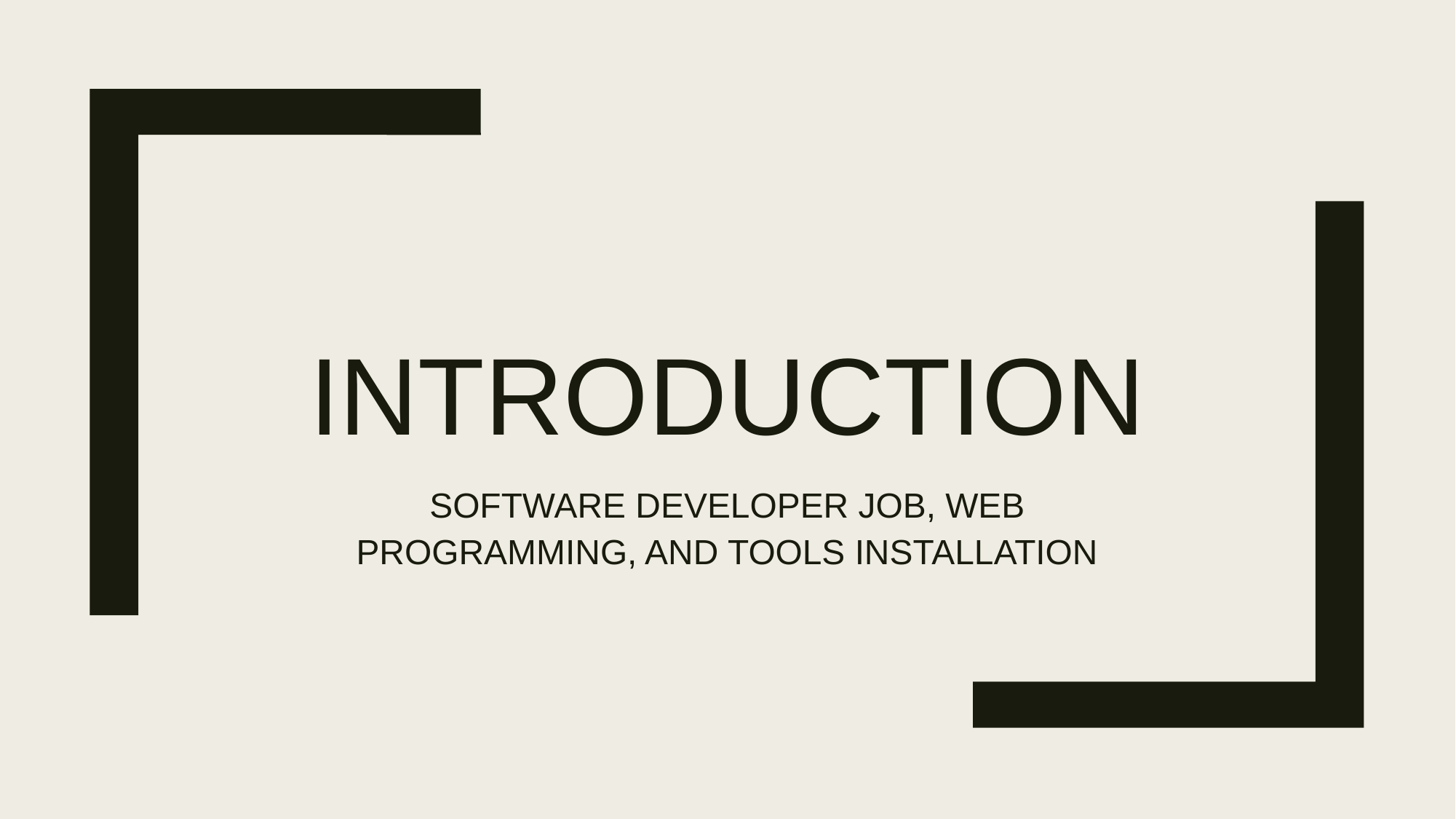

# INTRODUCTION
SOFTWARE DEVELOPER JOB, WEB PROGRAMMING, AND TOOLS INSTALLATION